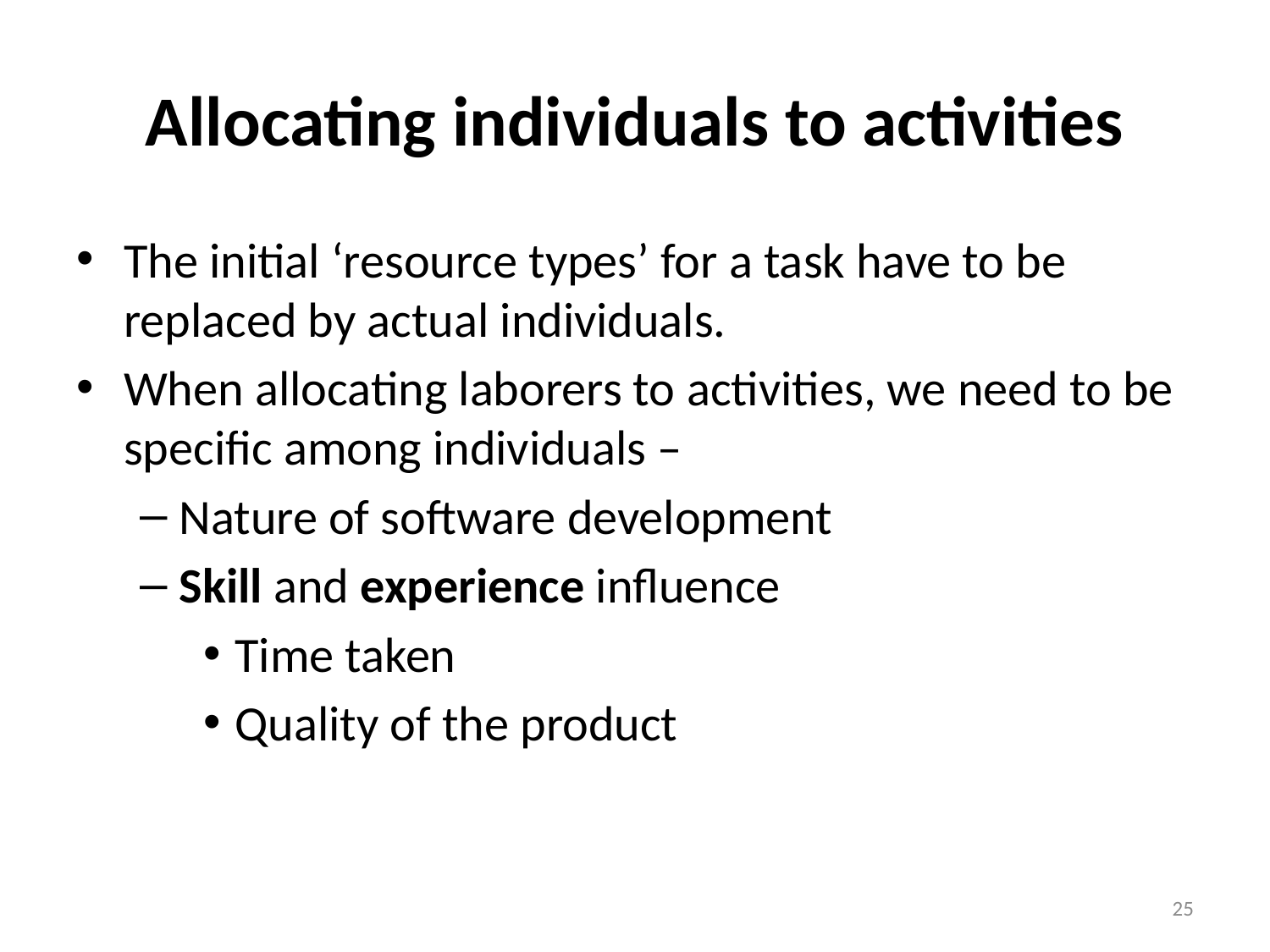

# Allocating individuals to activities
The initial ‘resource types’ for a task have to be replaced by actual individuals.
When allocating laborers to activities, we need to be specific among individuals –
Nature of software development
Skill and experience influence
Time taken
Quality of the product
25